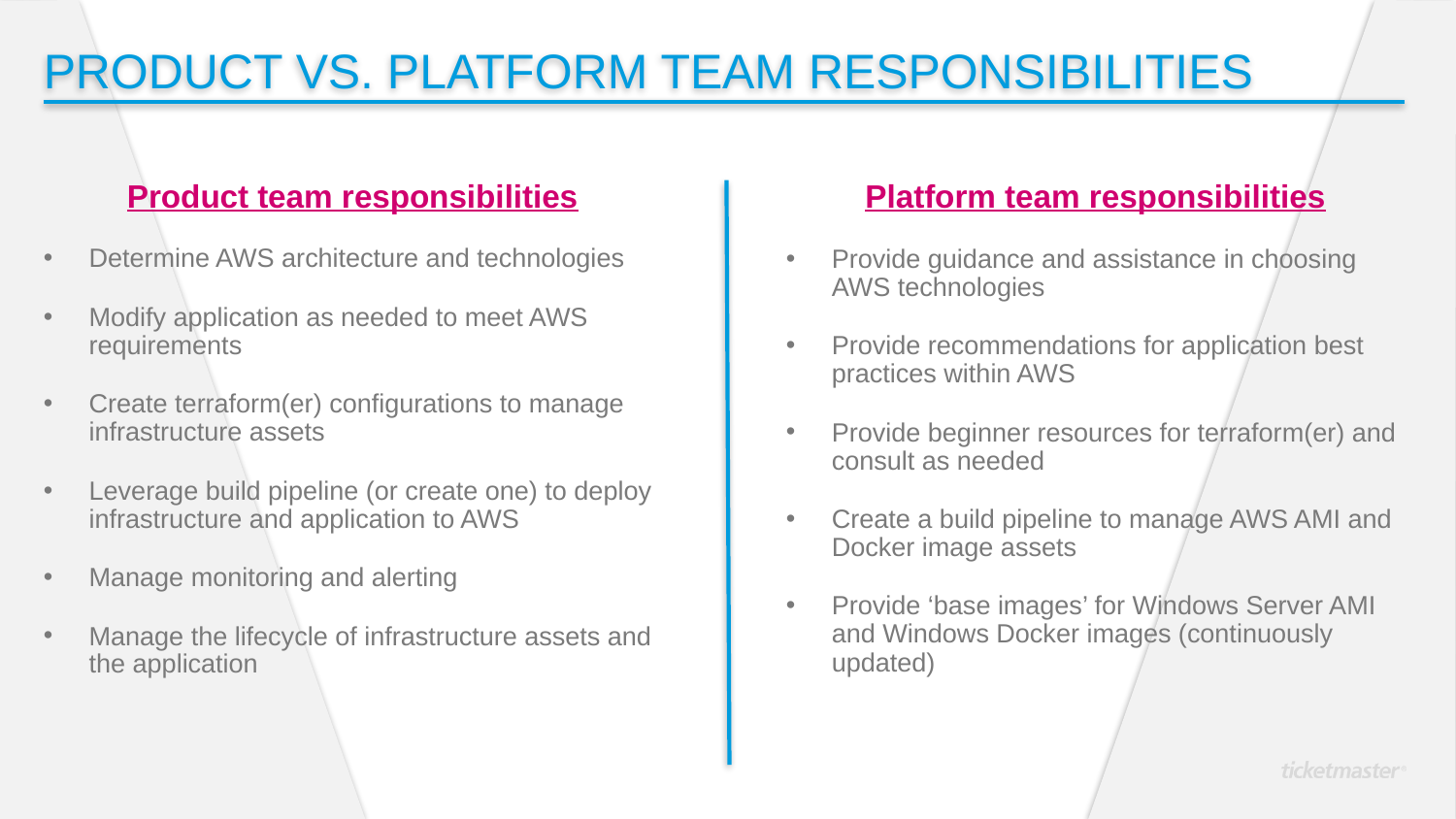

Product vs. Platform Team Responsibilities

Product team responsibilities
Determine AWS architecture and technologies
Modify application as needed to meet AWS requirements
Create terraform(er) configurations to manage infrastructure assets
Leverage build pipeline (or create one) to deploy infrastructure and application to AWS
Manage monitoring and alerting
Manage the lifecycle of infrastructure assets and the application

Platform team responsibilities
Provide guidance and assistance in choosing AWS technologies
Provide recommendations for application best practices within AWS
Provide beginner resources for terraform(er) and consult as needed
Create a build pipeline to manage AWS AMI and Docker image assets
Provide ‘base images’ for Windows Server AMI and Windows Docker images (continuously updated)